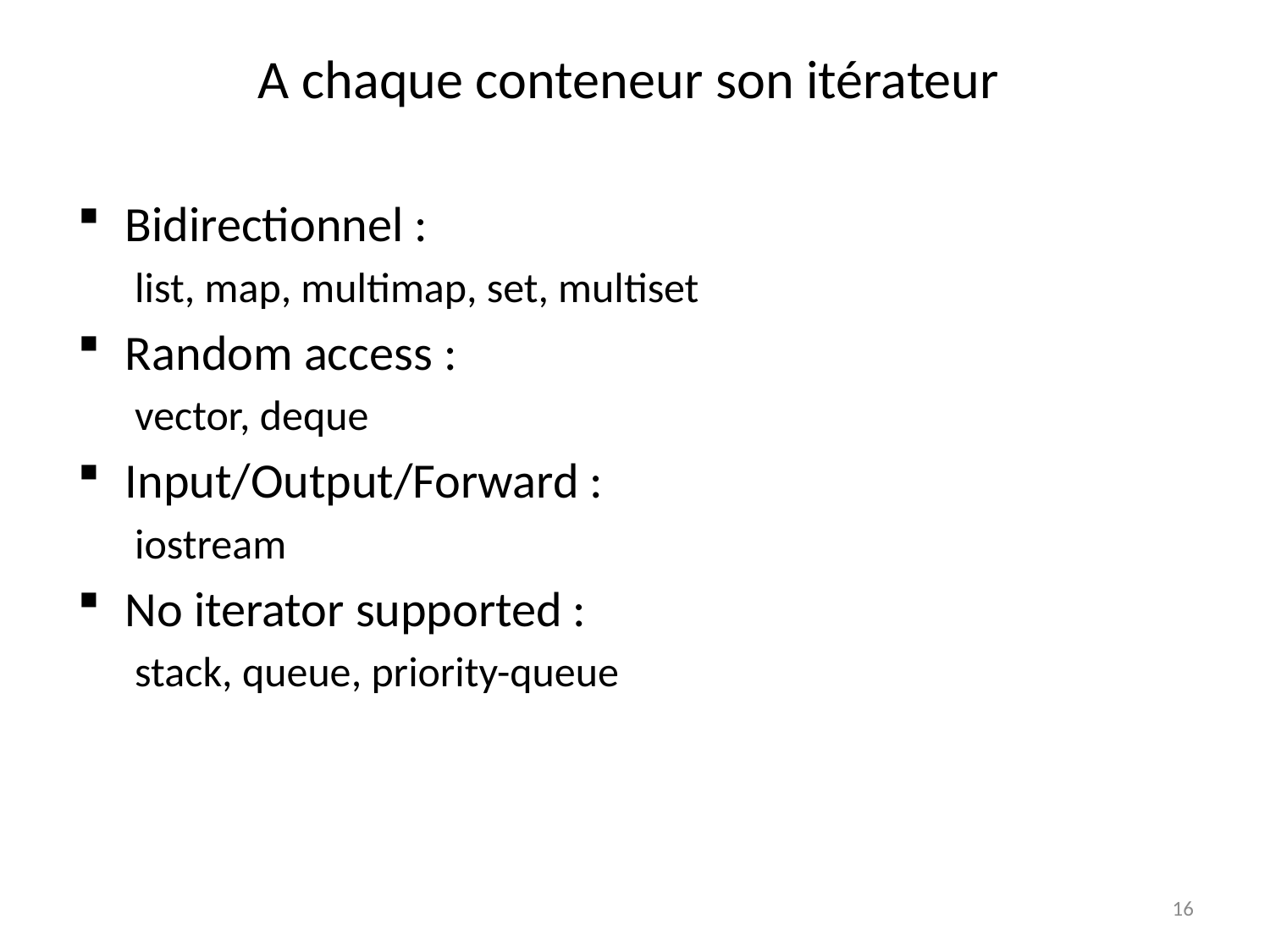

# A chaque conteneur son itérateur
Bidirectionnel :
      list, map, multimap, set, multiset
Random access :
      vector, deque
Input/Output/Forward :
      iostream
No iterator supported :
      stack, queue, priority-queue

16